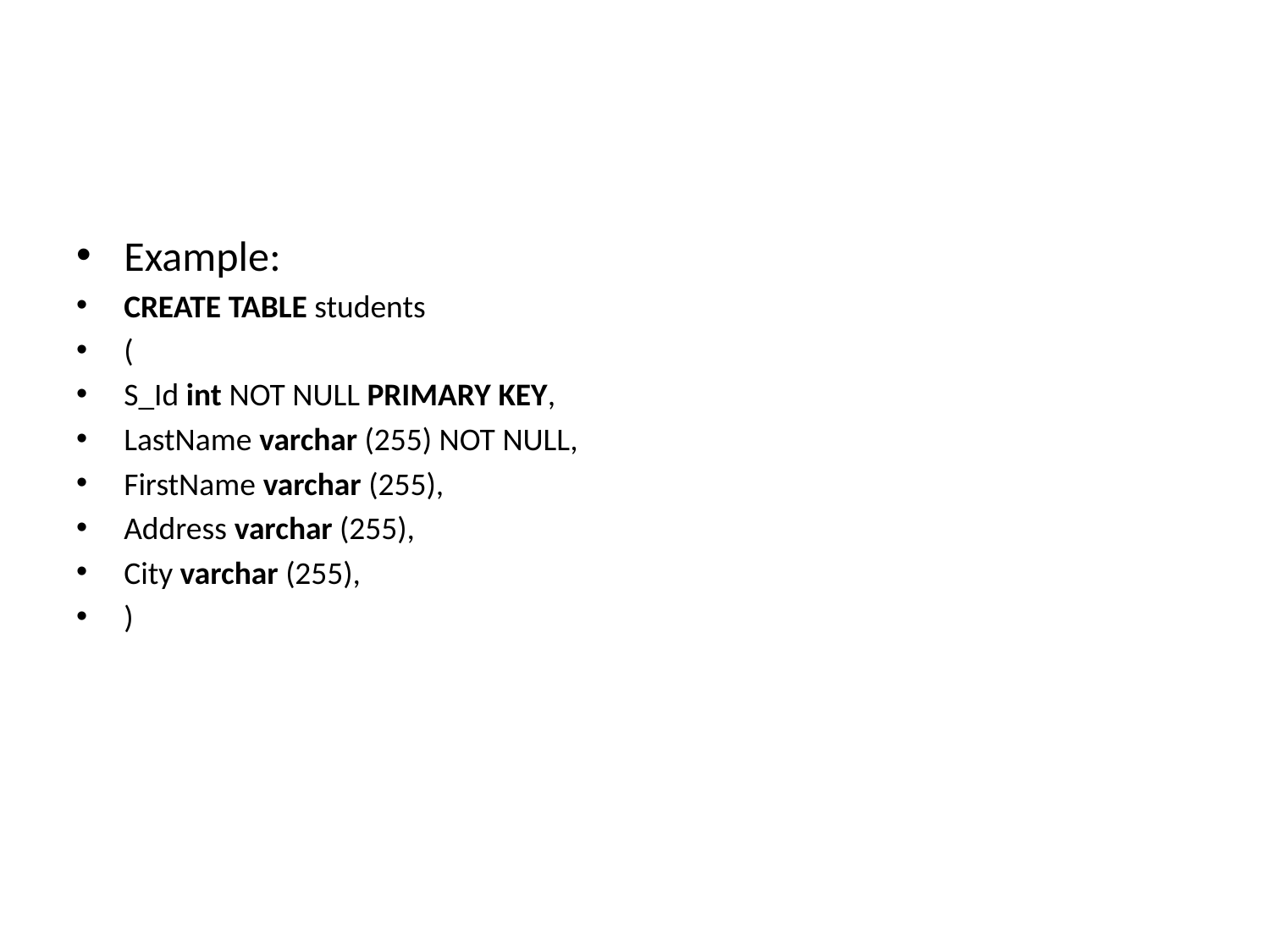

#
Example:
CREATE TABLE students
(
S_Id int NOT NULL PRIMARY KEY,
LastName varchar (255) NOT NULL,
FirstName varchar (255),
Address varchar (255),
City varchar (255),
)